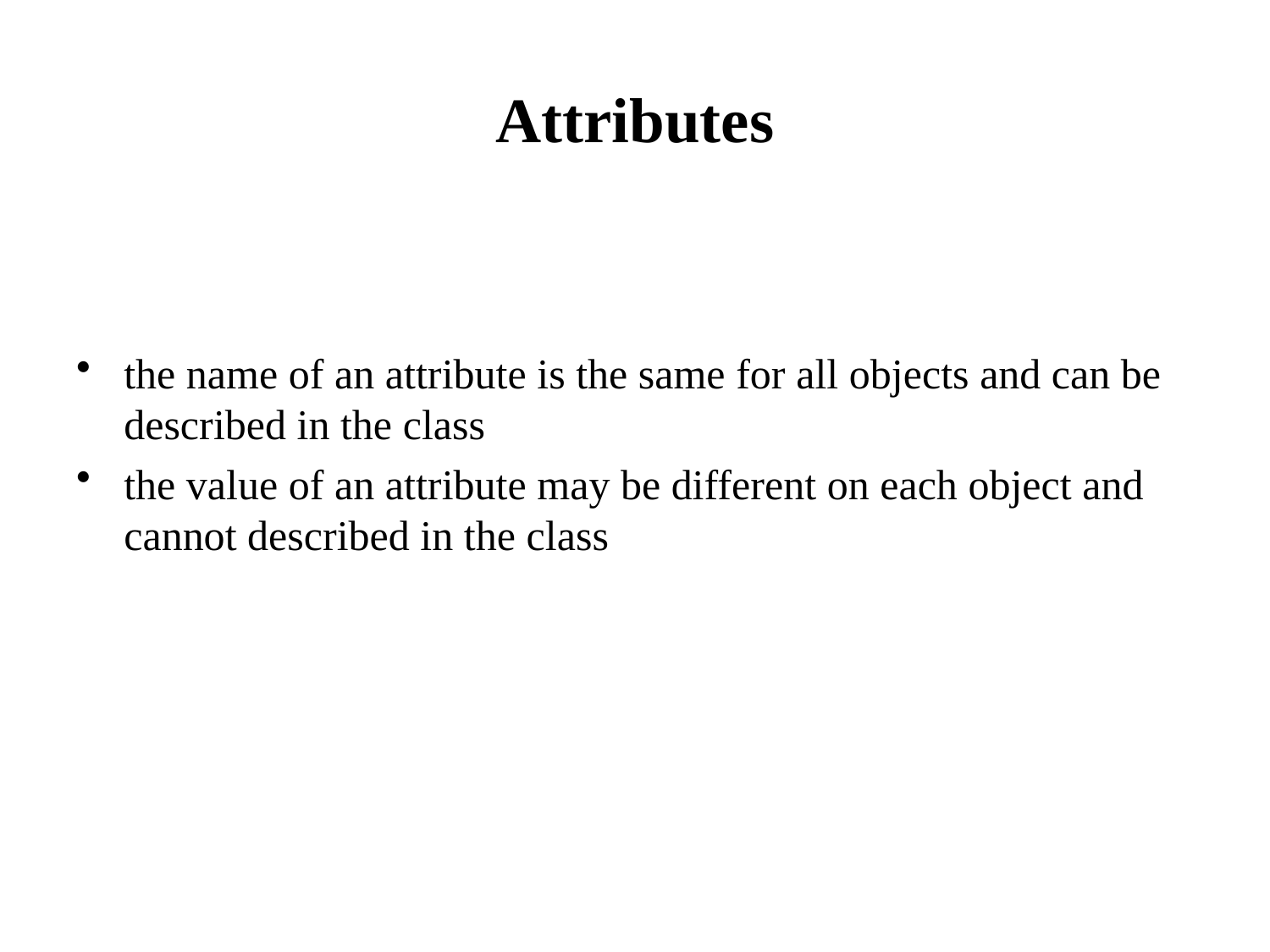

# Attributes

the name of an attribute is the same for all objects and can be described in the class
the value of an attribute may be different on each object and cannot described in the class